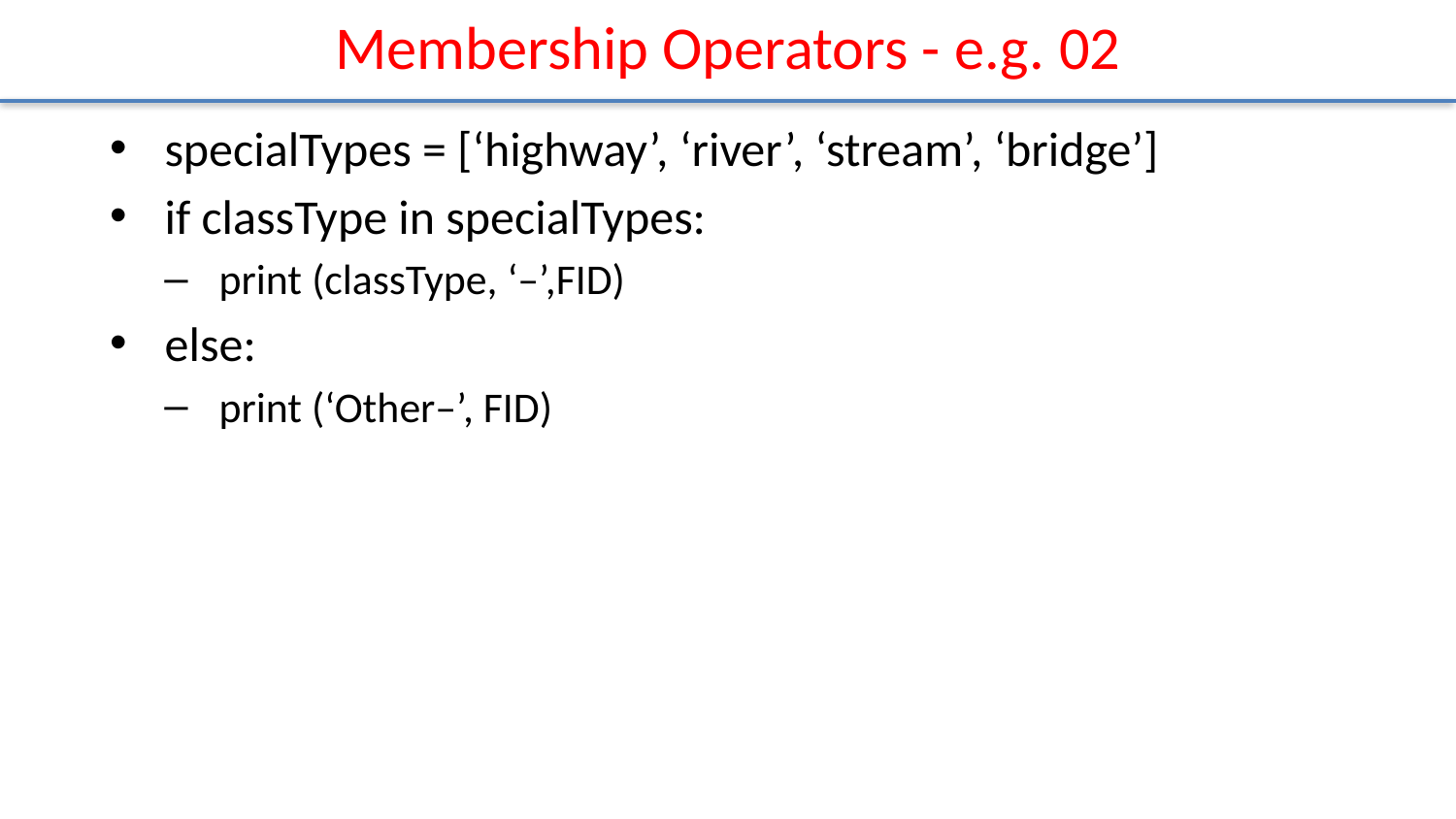

# Membership Operators - e.g. 02
specialTypes = [‘highway’, ‘river’, ‘stream’, ‘bridge’]
if classType in specialTypes:
print (classType, ‘–’,FID)
else:
print (‘Other–’, FID)